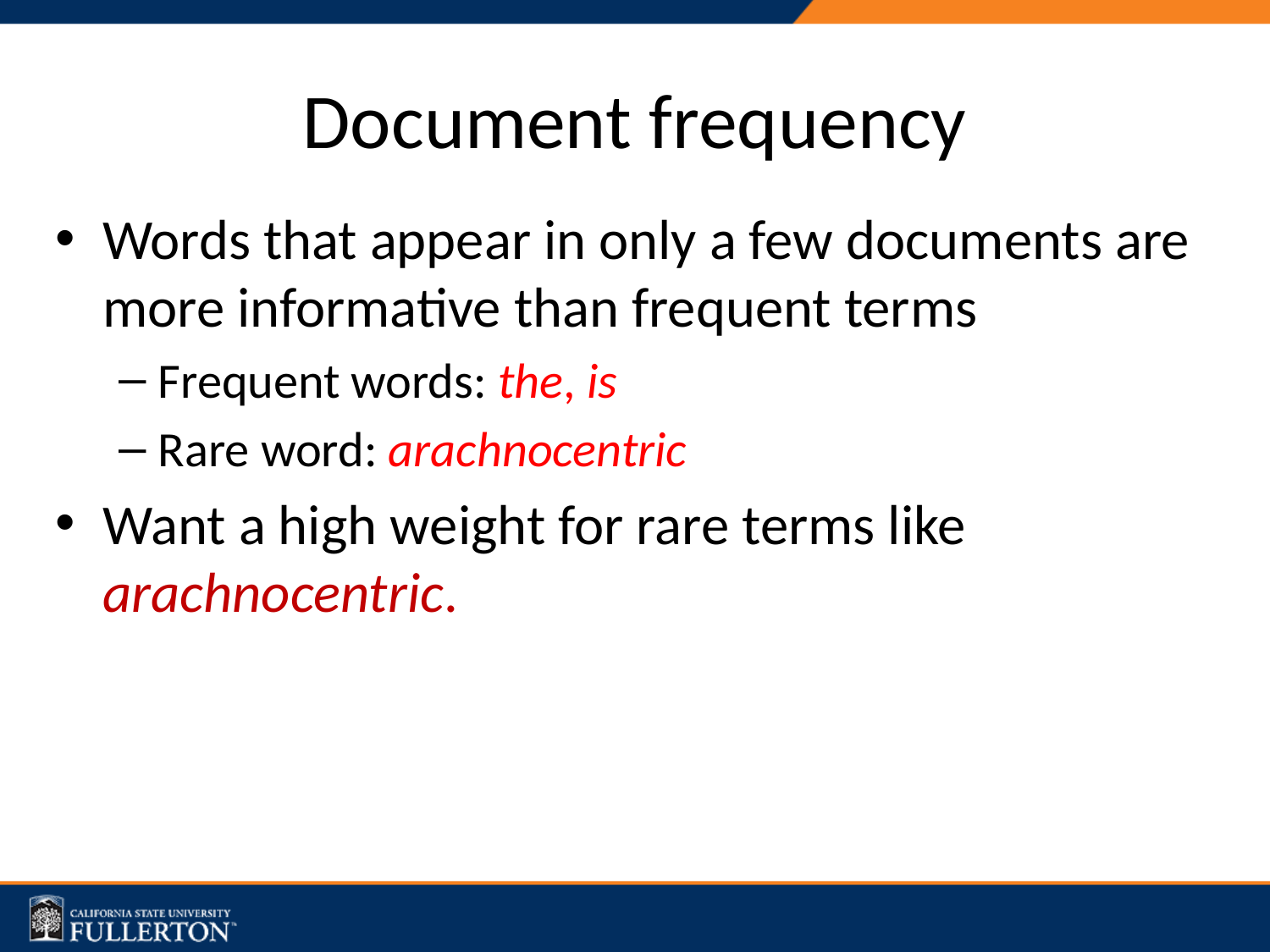

# Document frequency
Words that appear in only a few documents are more informative than frequent terms
Frequent words: the, is
Rare word: arachnocentric
Want a high weight for rare terms like arachnocentric.